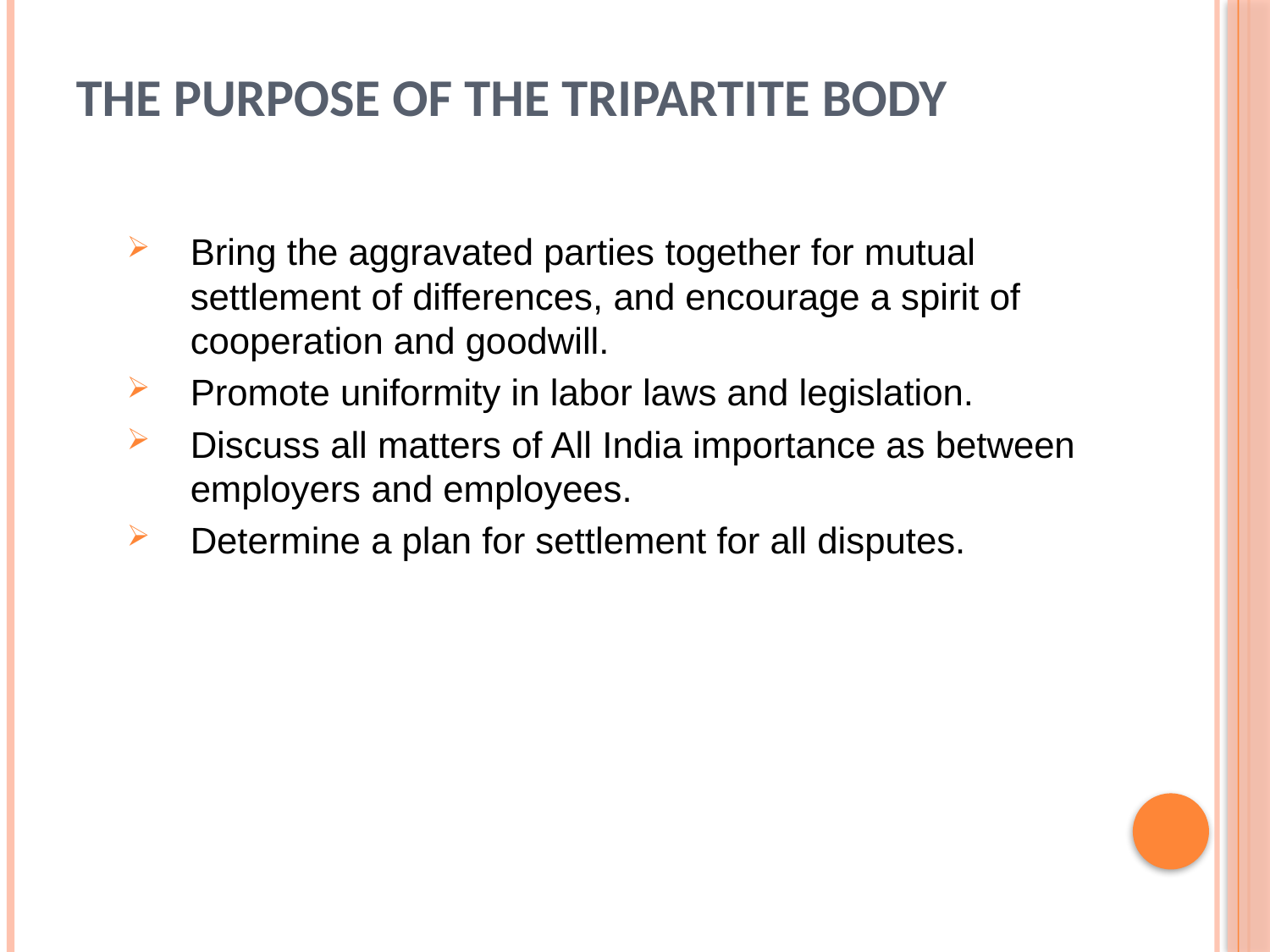

# The purpose of the tripartite body
Bring the aggravated parties together for mutual settlement of differences, and encourage a spirit of cooperation and goodwill.
Promote uniformity in labor laws and legislation.
Discuss all matters of All India importance as between employers and employees.
Determine a plan for settlement for all disputes.